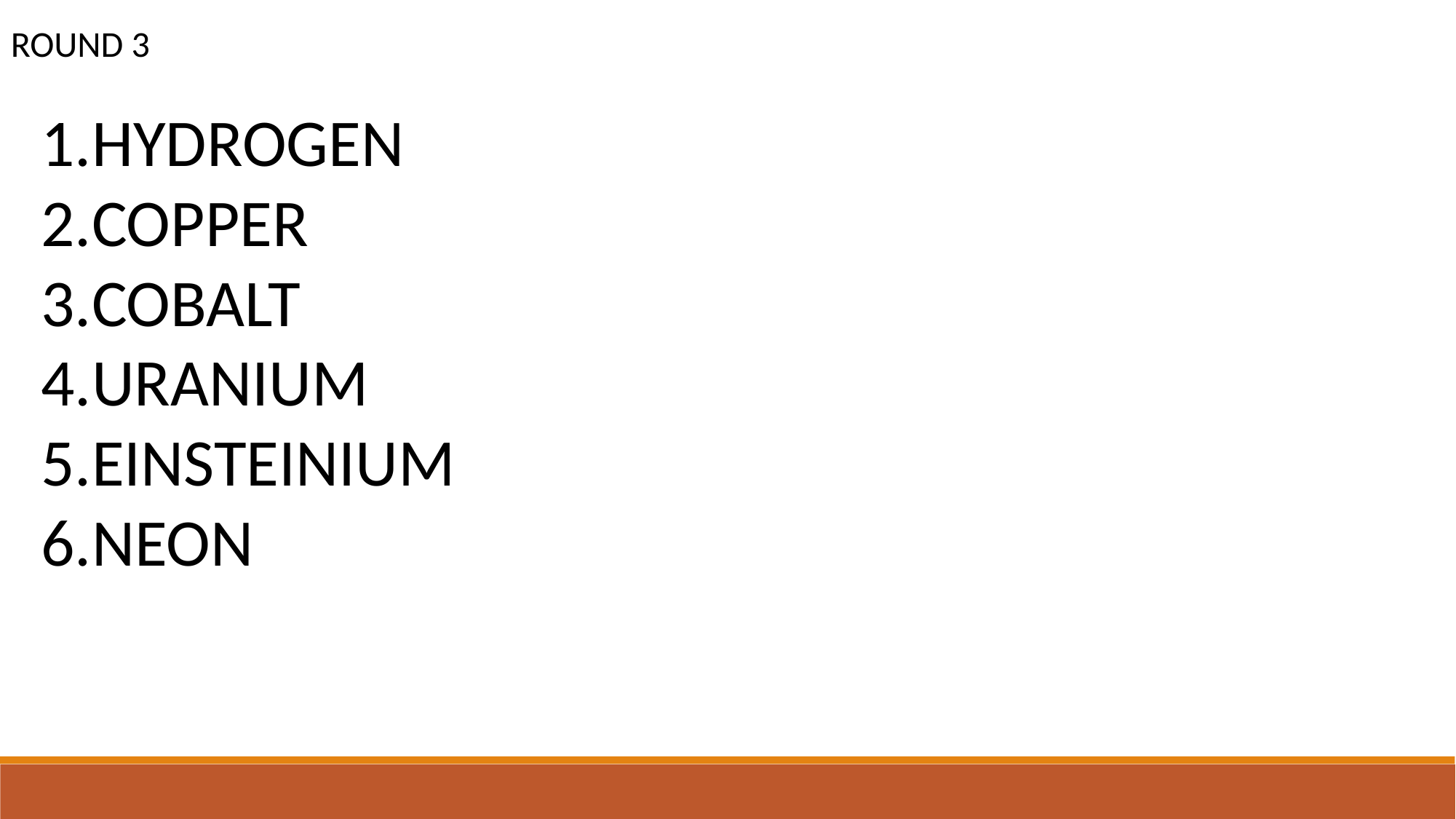

ROUND 3
HYDROGEN
COPPER
COBALT
URANIUM
EINSTEINIUM
NEON